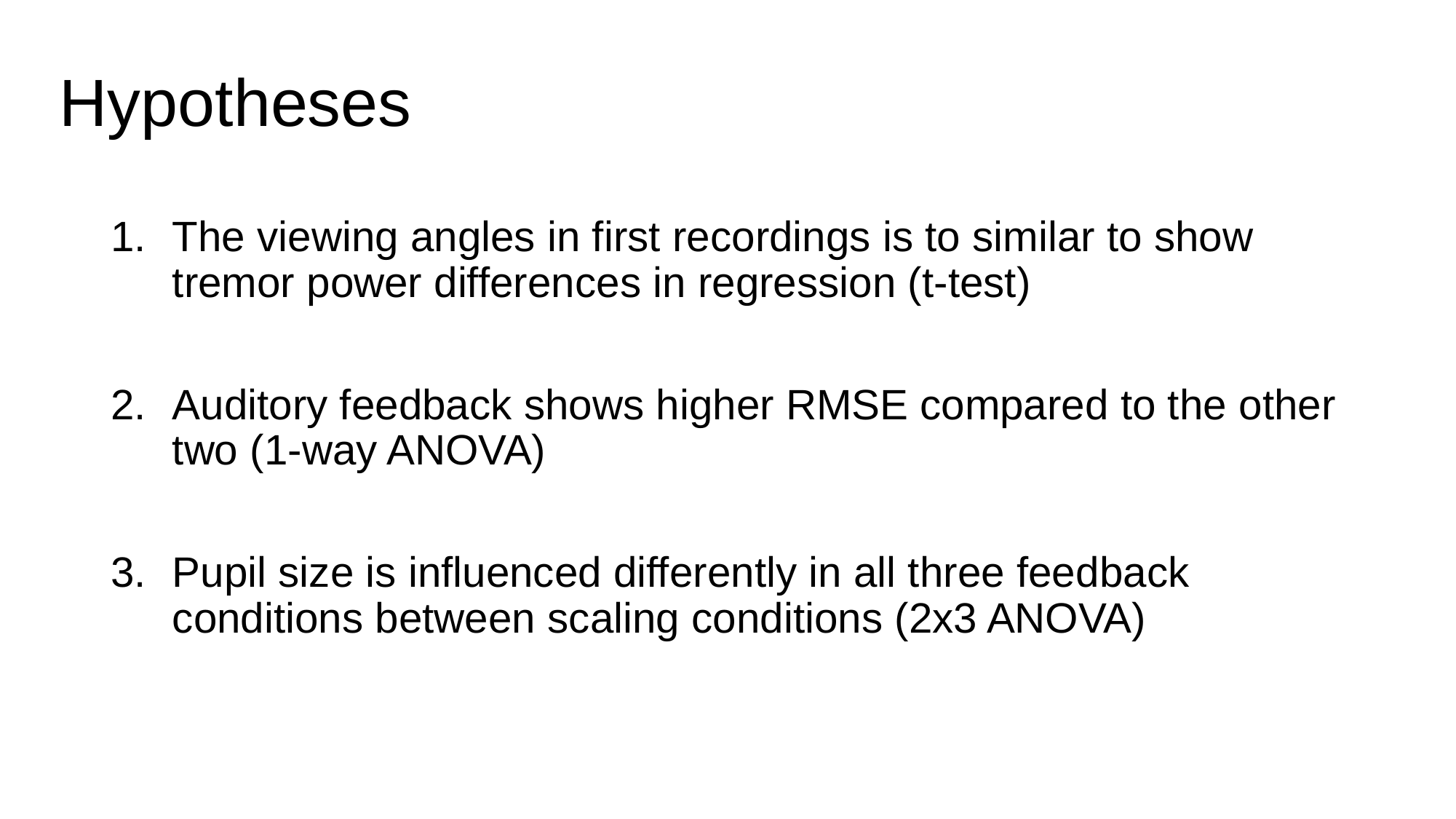

# Hypotheses
The viewing angles in first recordings is to similar to show tremor power differences in regression (t-test)

Auditory feedback shows higher RMSE compared to the other two (1-way ANOVA)

Pupil size is influenced differently in all three feedback conditions between scaling conditions (2x3 ANOVA)